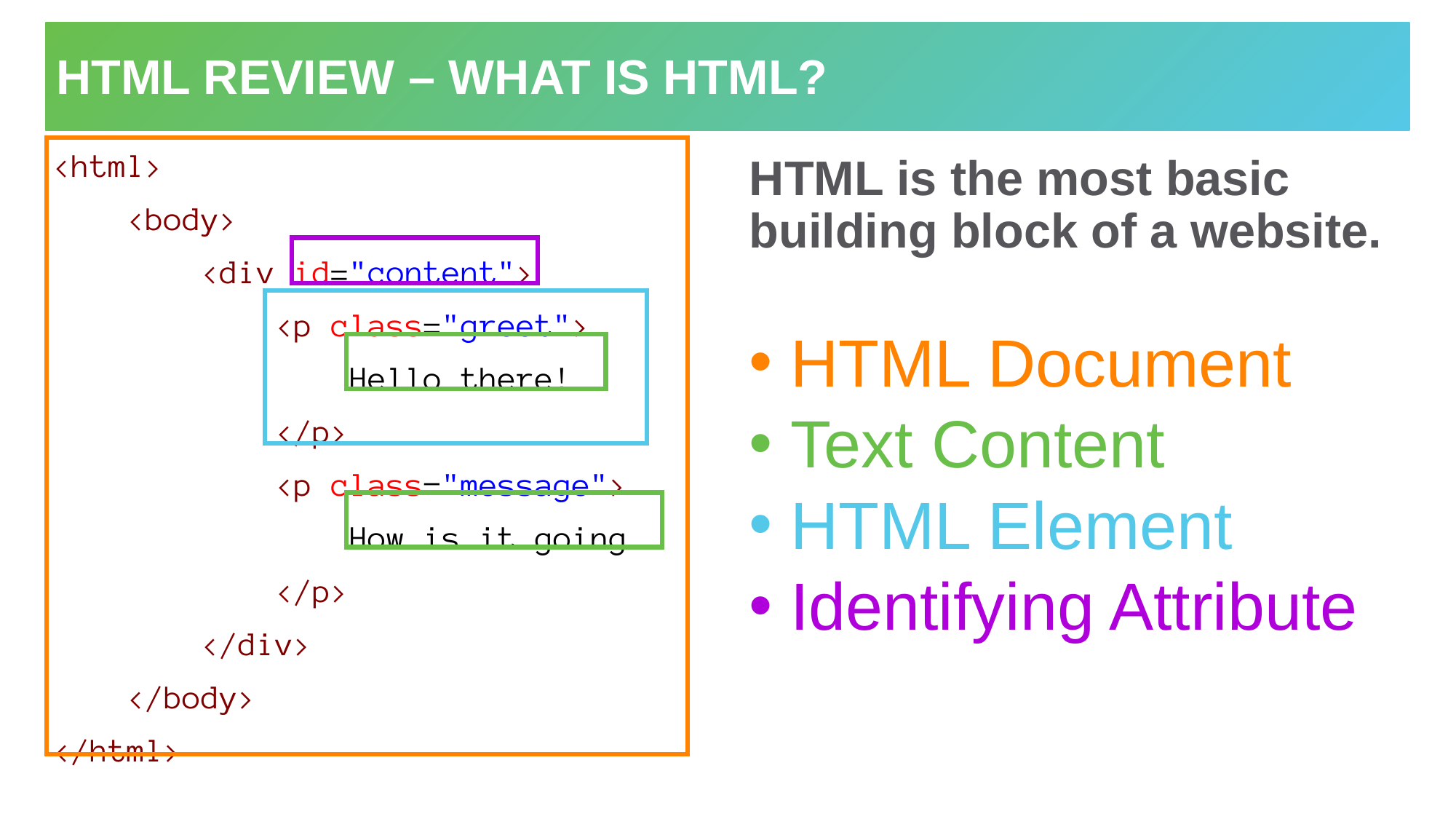

# Html review – what is HTML?
HTML is the most basic building block of a website.

HTML Document
Text Content
HTML Element
Identifying Attribute

<html>
    <body>
        <div id="content">
            <p class="greet">
                Hello there!
            </p>
            <p class="message">
                How is it going
            </p>
        </div>
    </body>
</html>